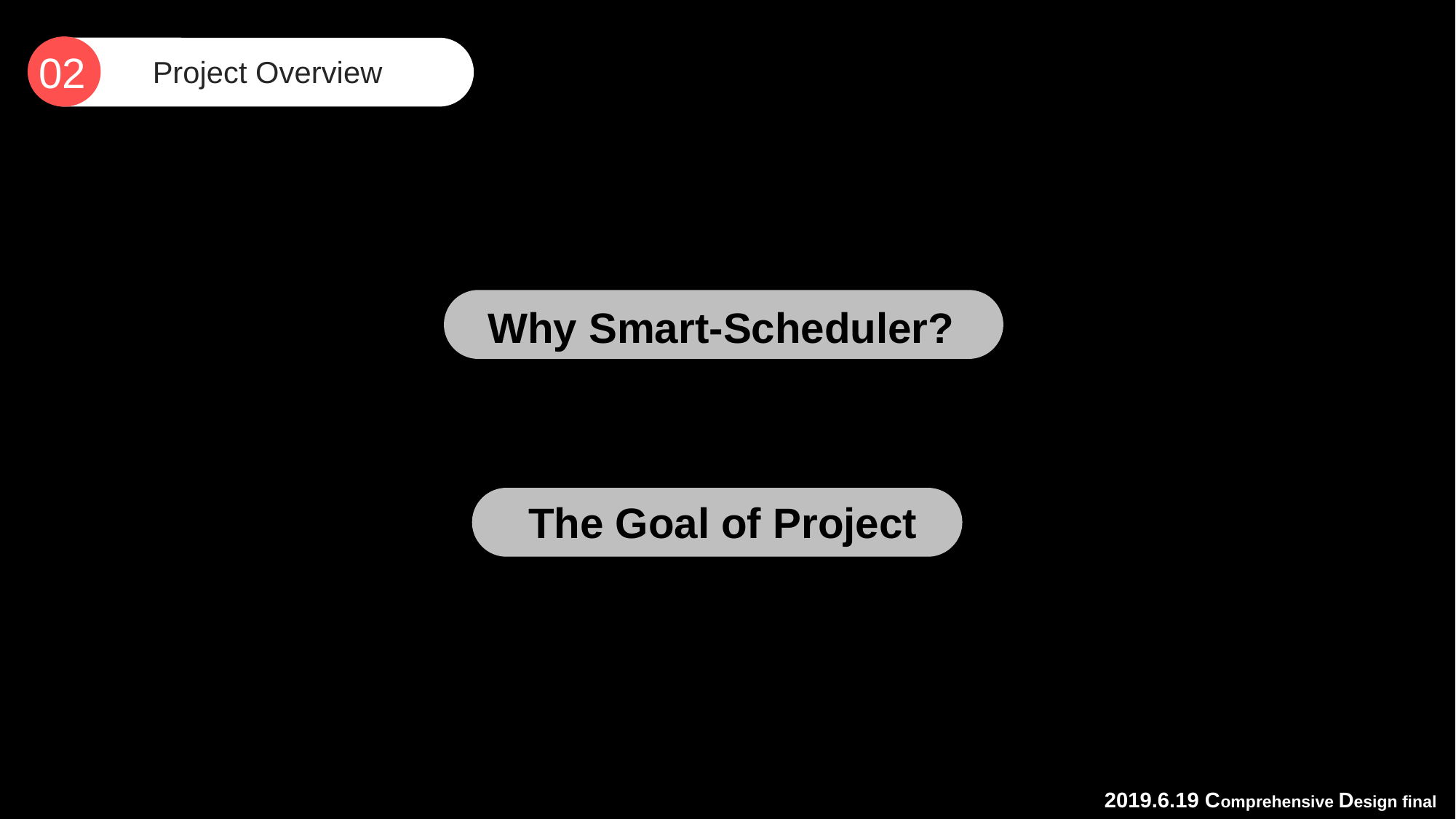

02

Project Overview

Why Smart-Scheduler?

The Goal of Project
2019.6.19 Comprehensive Design final